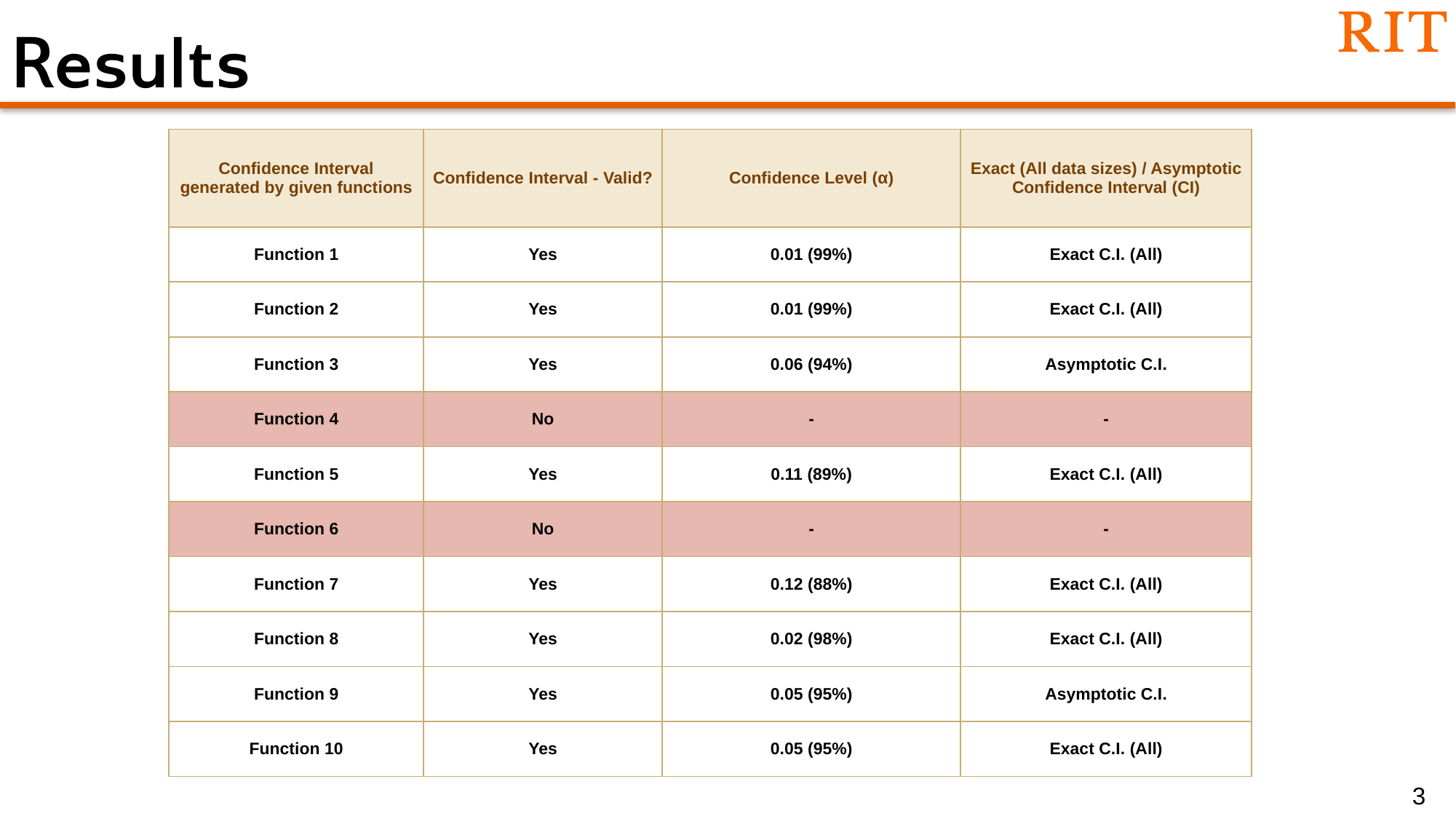

# Results
| Confidence Interval generated by given functions | Confidence Interval - Valid? | Confidence Level (α) | Exact (All data sizes) / Asymptotic Confidence Interval (CI) |
| --- | --- | --- | --- |
| Function 1 | Yes | 0.01 (99%) | Exact C.I. (All) |
| Function 2 | Yes | 0.01 (99%) | Exact C.I. (All) |
| Function 3 | Yes | 0.06 (94%) | Asymptotic C.I. |
| Function 4 | No | - | - |
| Function 5 | Yes | 0.11 (89%) | Exact C.I. (All) |
| Function 6 | No | - | - |
| Function 7 | Yes | 0.12 (88%) | Exact C.I. (All) |
| Function 8 | Yes | 0.02 (98%) | Exact C.I. (All) |
| Function 9 | Yes | 0.05 (95%) | Asymptotic C.I. |
| Function 10 | Yes | 0.05 (95%) | Exact C.I. (All) |